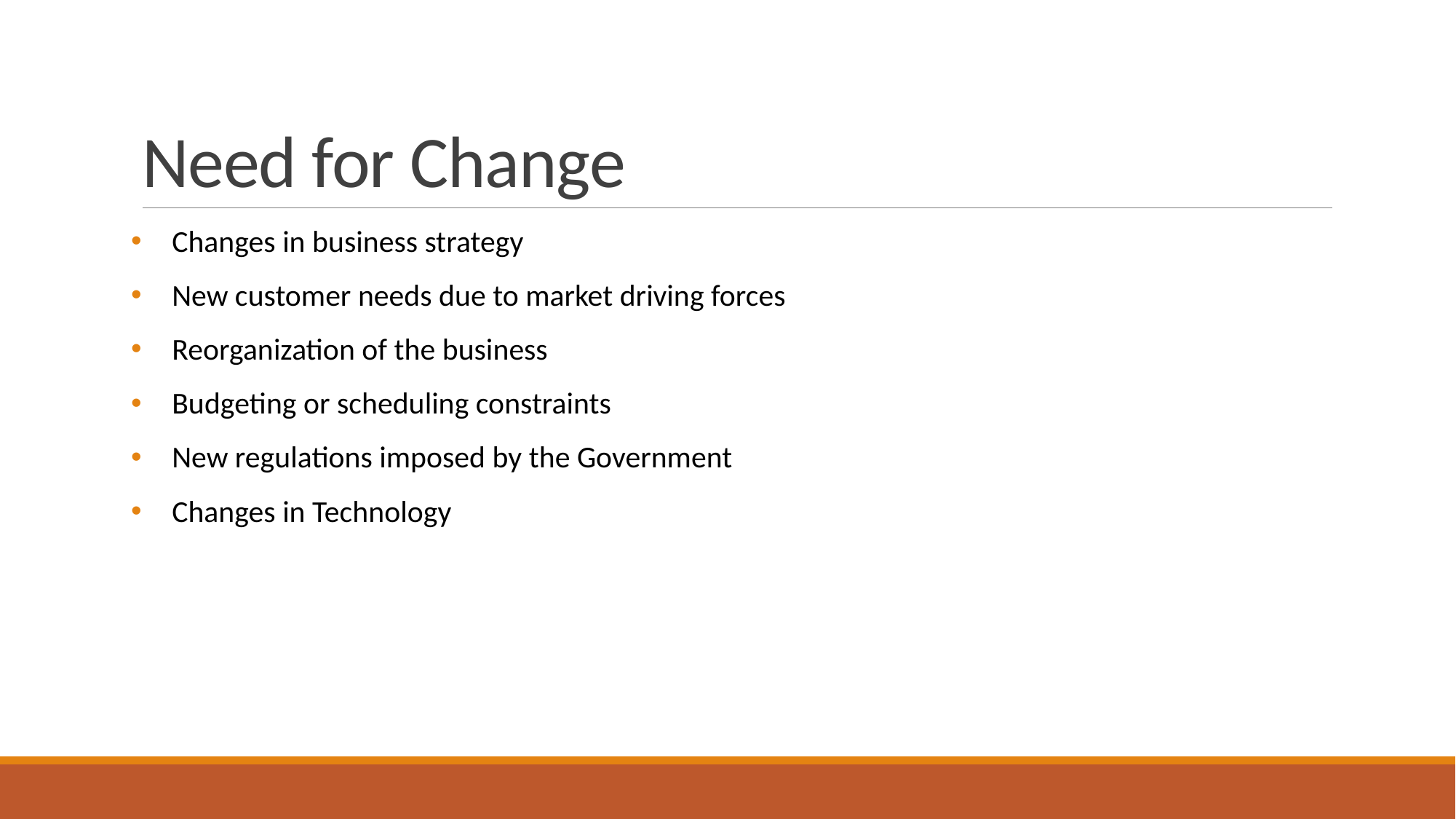

# Need for Change
Changes in business strategy
New customer needs due to market driving forces
Reorganization of the business
Budgeting or scheduling constraints
New regulations imposed by the Government
Changes in Technology